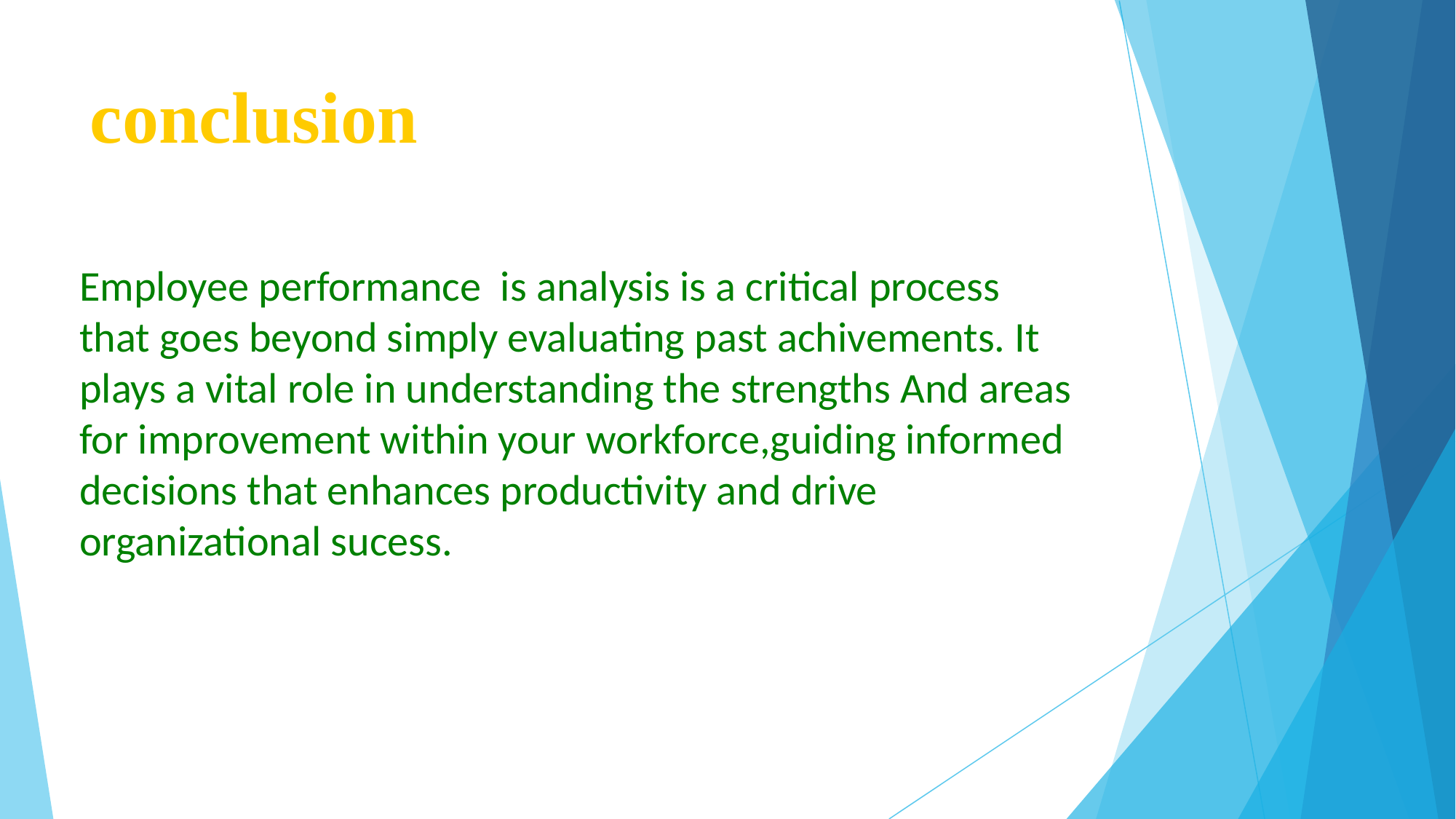

# conclusion
Employee performance  is analysis is a critical process that goes beyond simply evaluating past achivements. It plays a vital role in understanding the strengths And areas for improvement within your workforce,guiding informed decisions that enhances productivity and drive organizational sucess.